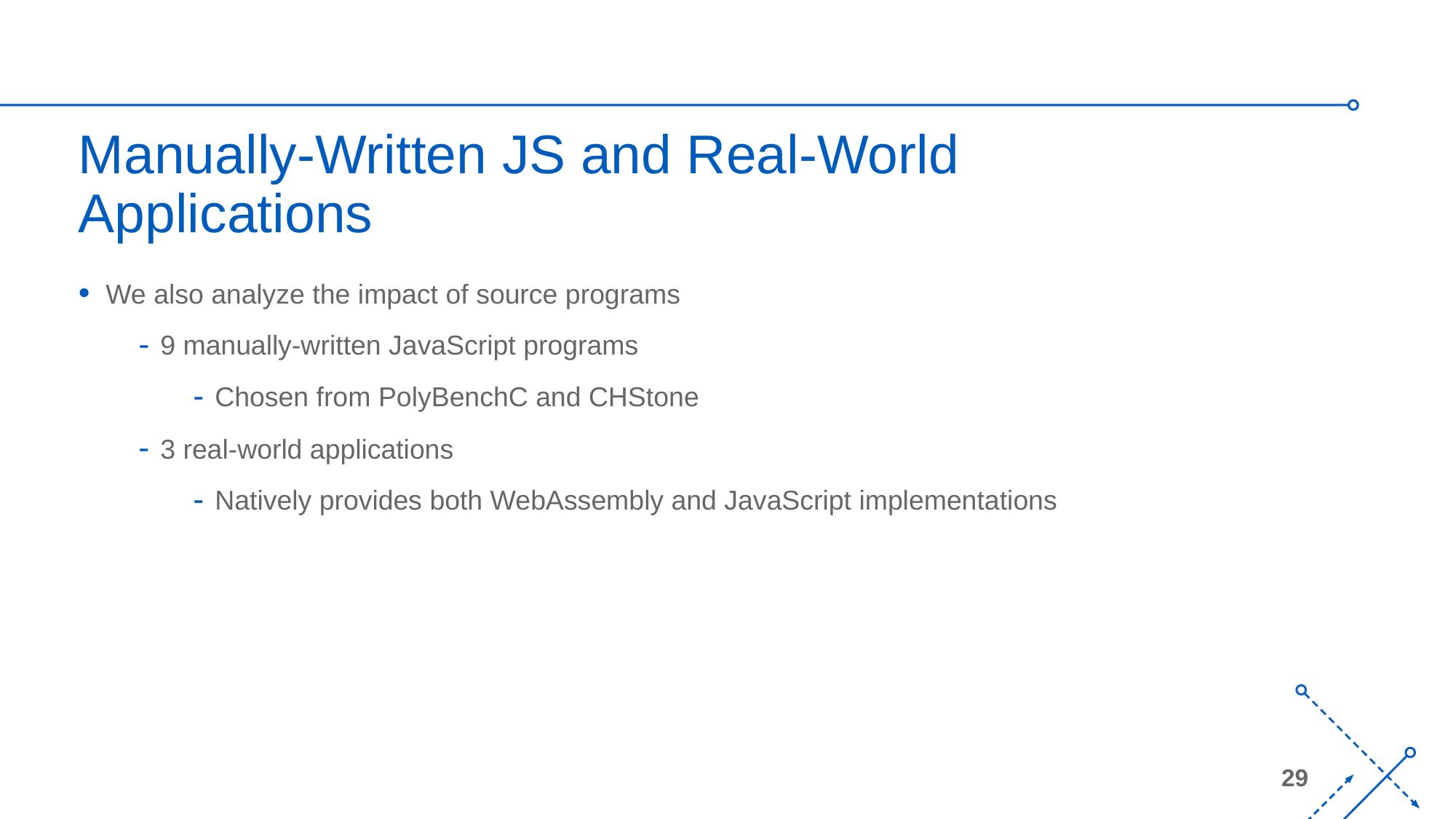

# Manually-Written JS and Real-World Applications
We also analyze the impact of source programs
9 manually-written JavaScript programs
Chosen from PolyBenchC and CHStone
3 real-world applications
Natively provides both WebAssembly and JavaScript implementations